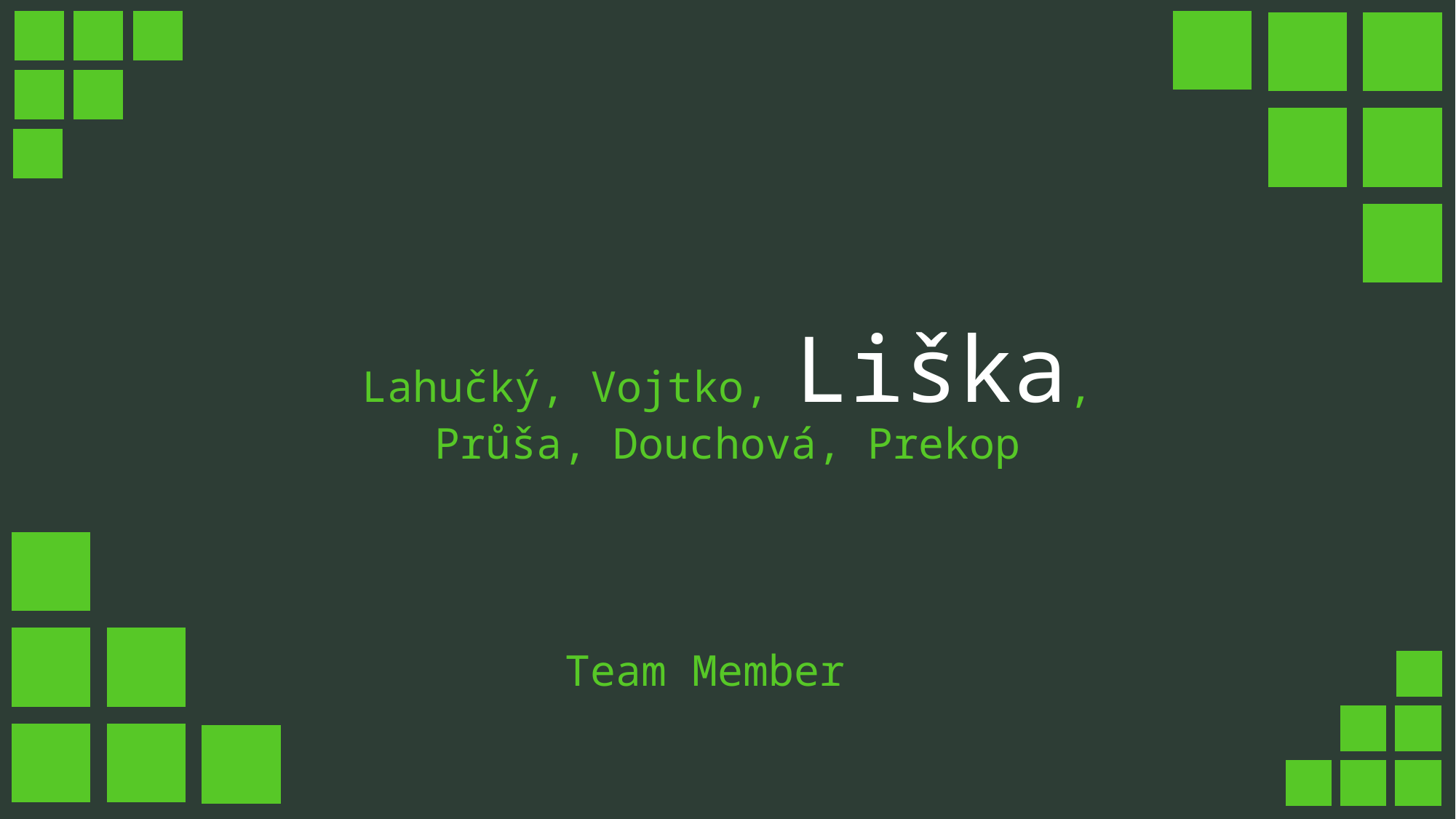

Lahučký, Vojtko, Liška,
Průša, Douchová, Prekop

Team Member